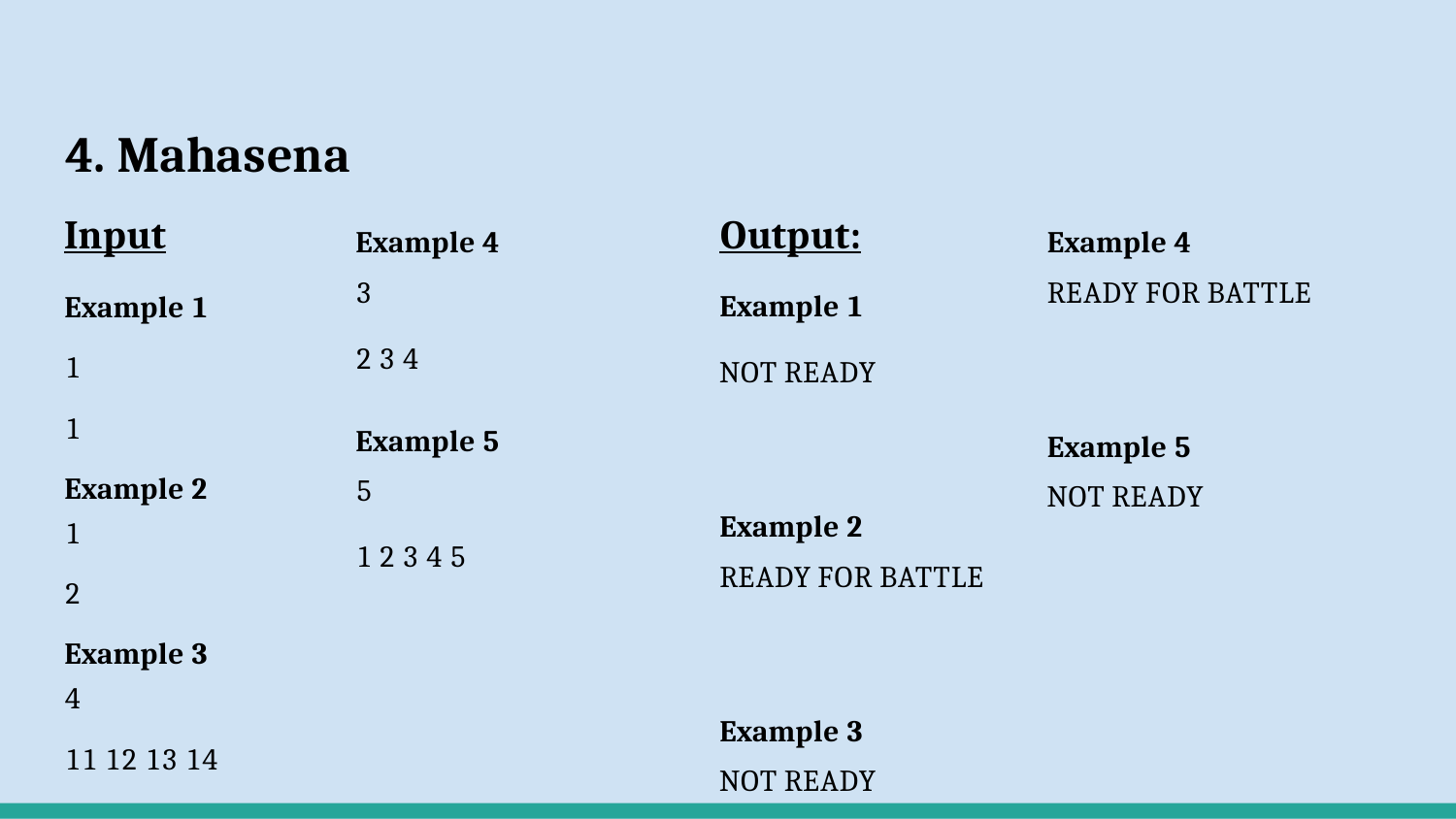

# 4. Mahasena

Input
Example 1
1
1
Example 2
1
2
Example 3
4
11 12 13 14

Example 4
3
2 3 4
Example 5
5
1 2 3 4 5

Output:
Example 1
NOT READY

Example 2
READY FOR BATTLE

Example 3
NOT READY

Example 4
READY FOR BATTLE

Example 5
NOT READY